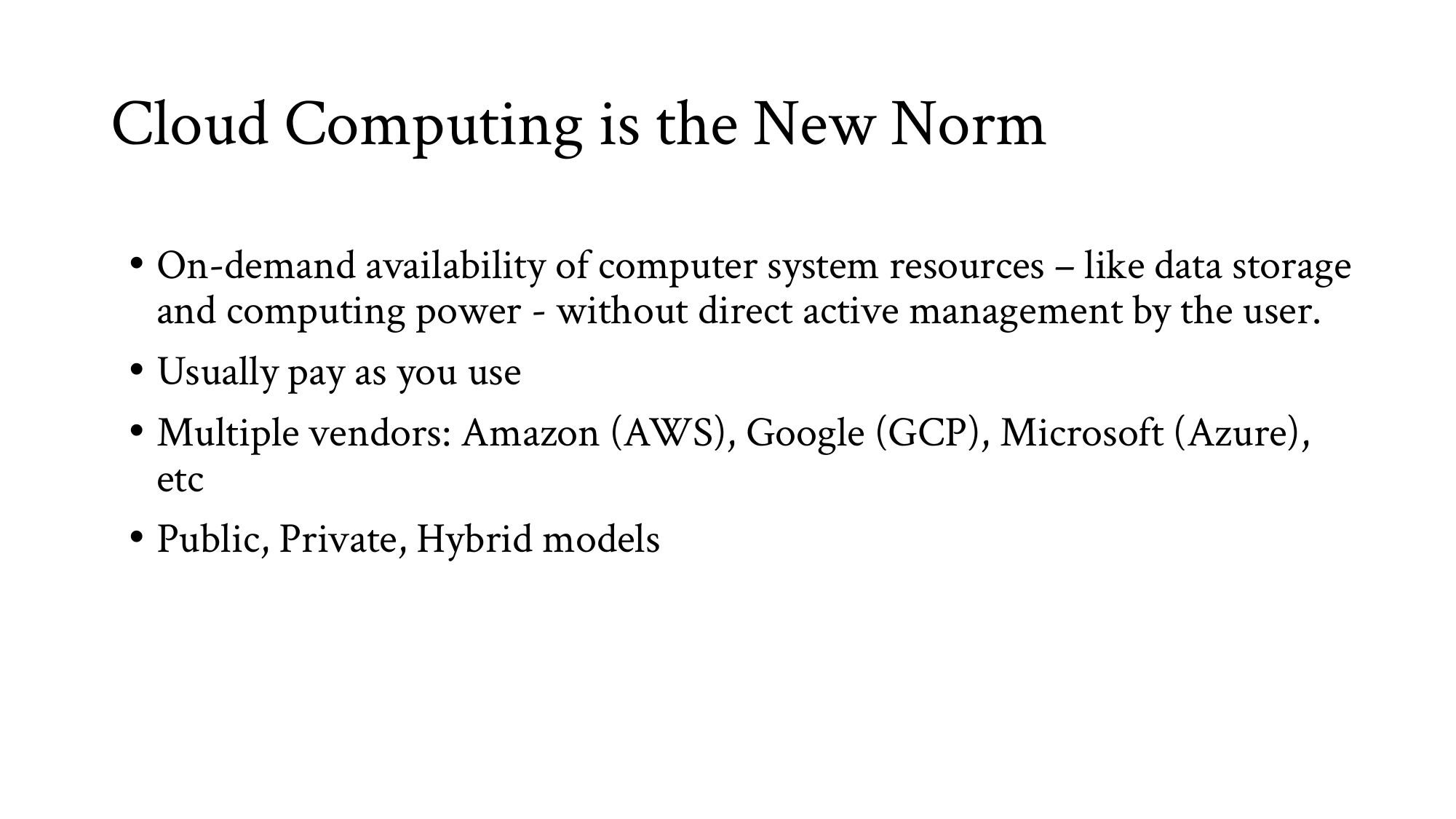

# Cloud Computing is the New Norm

On-demand availability of computer system resources – like data storage and computing power - without direct active management by the user.
Usually pay as you use
Multiple vendors: Amazon (AWS), Google (GCP), Microsoft (Azure), etc
Public, Private, Hybrid models